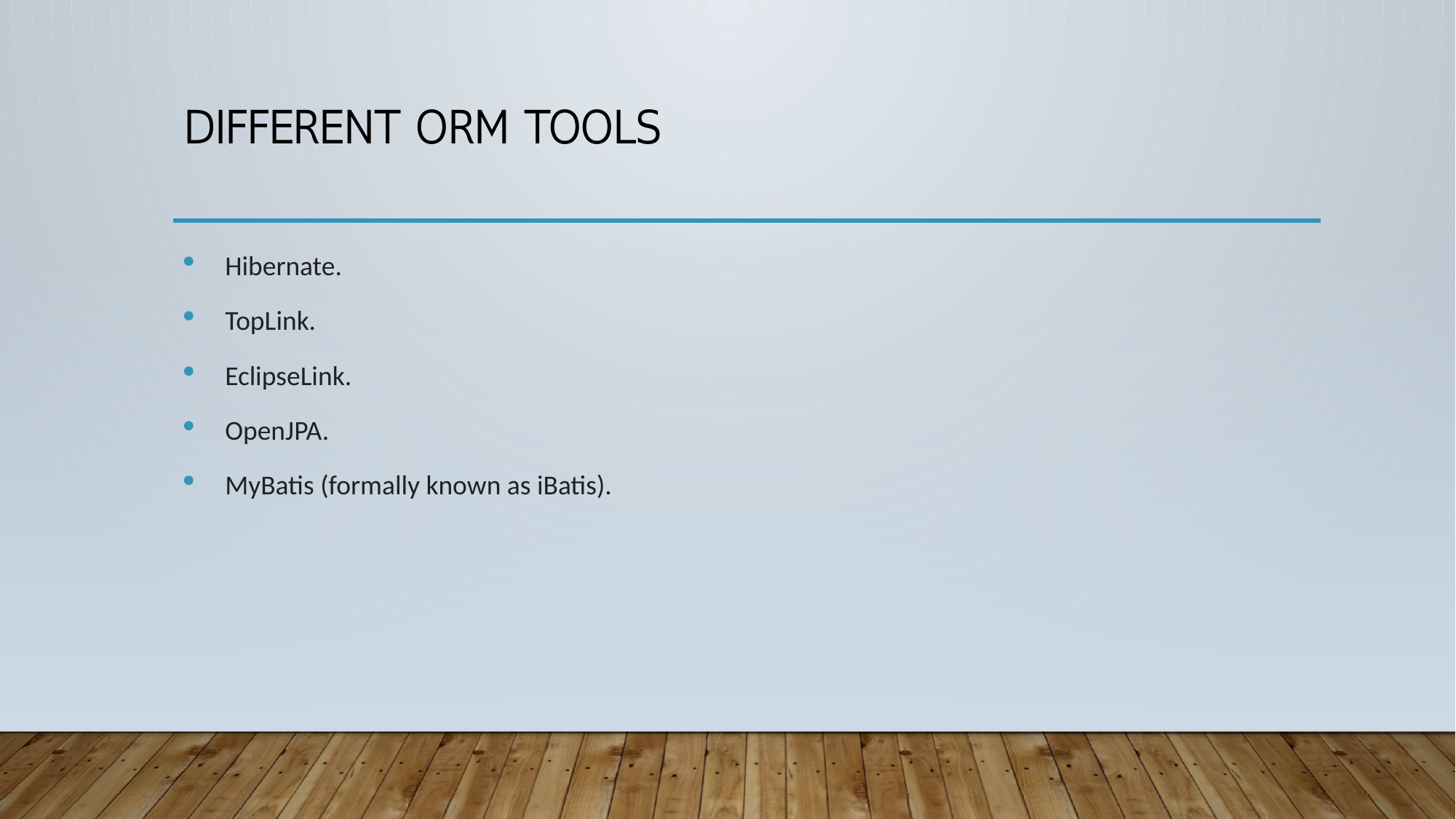

# DIFFERENT ORM TOOLS
Hibernate.
TopLink.
EclipseLink.
OpenJPA.
MyBatis (formally known as iBatis).